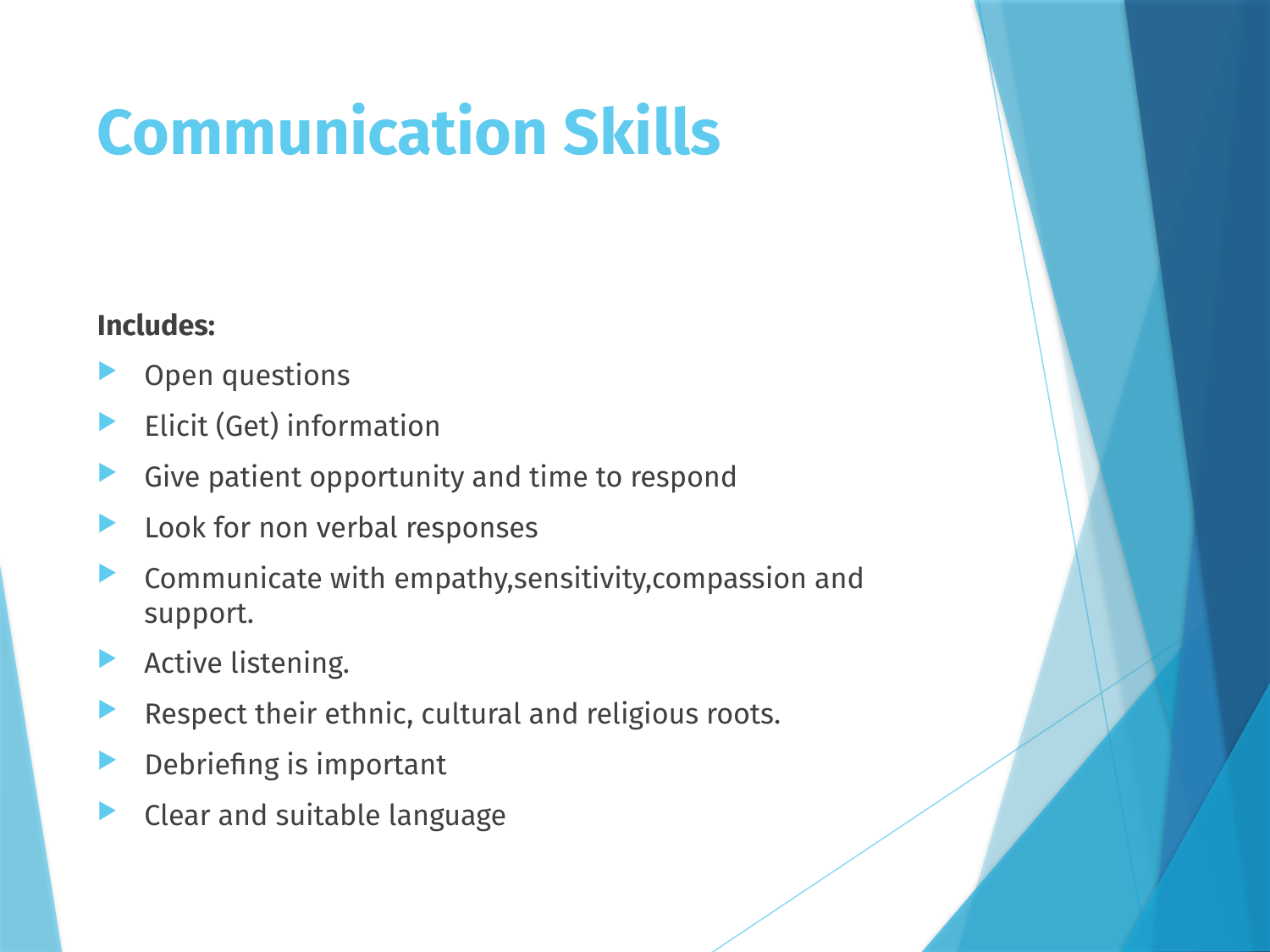

# Communication Skills
Includes:
Open questions
Elicit (Get) information
Give patient opportunity and time to respond
Look for non verbal responses
Communicate with empathy,sensitivity,compassion and support.
Active listening.
Respect their ethnic, cultural and religious roots.
Debriefing is important
Clear and suitable language